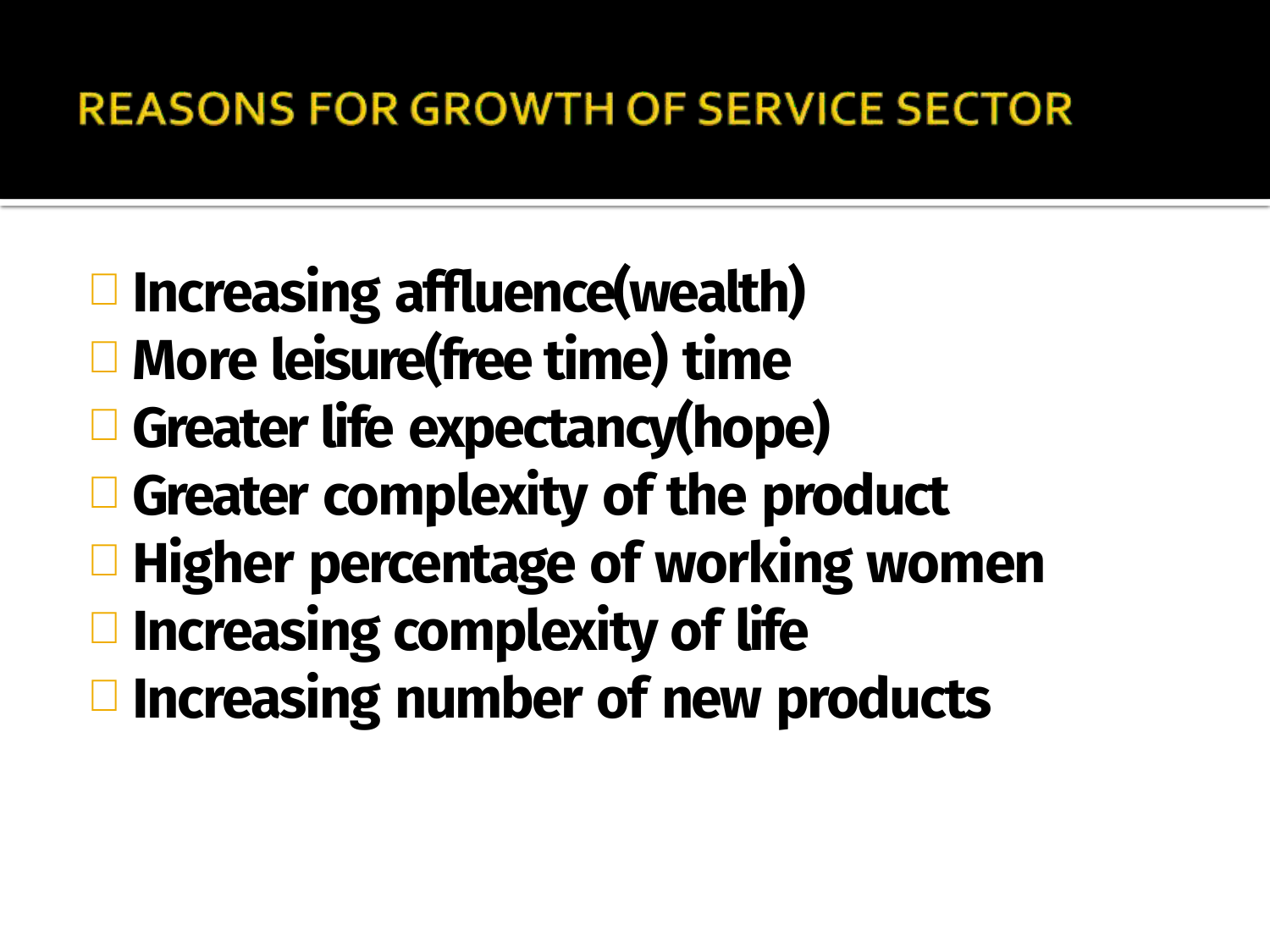

Increasing affluence(wealth)
More leisure(free time) time
Greater life expectancy(hope)
Greater complexity of the product
Higher percentage of working women
Increasing complexity of life
Increasing number of new products